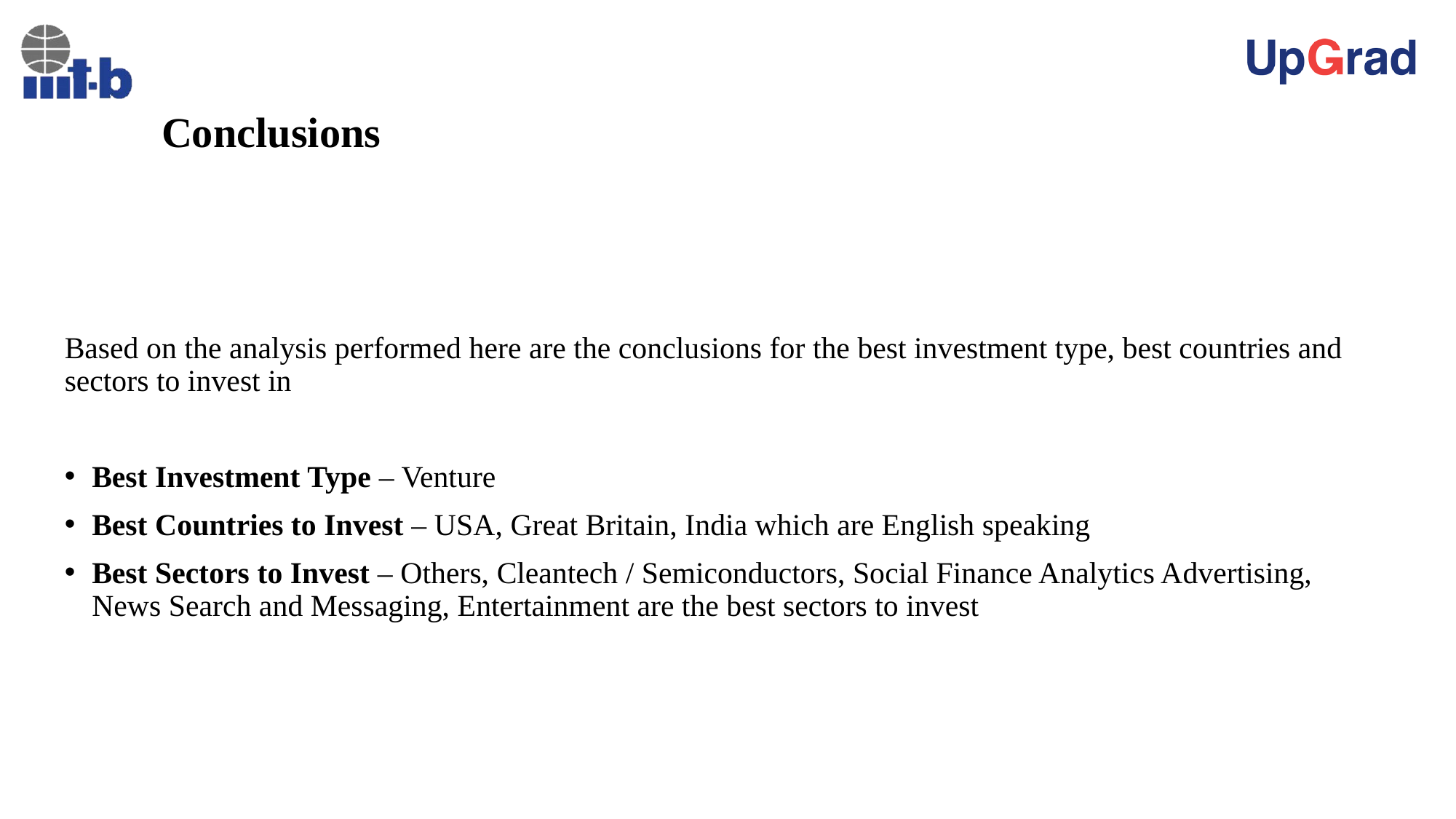

# Conclusions
Based on the analysis performed here are the conclusions for the best investment type, best countries and sectors to invest in

Best Investment Type – Venture
Best Countries to Invest – USA, Great Britain, India which are English speaking
Best Sectors to Invest – Others, Cleantech / Semiconductors, Social Finance Analytics Advertising, News Search and Messaging, Entertainment are the best sectors to invest